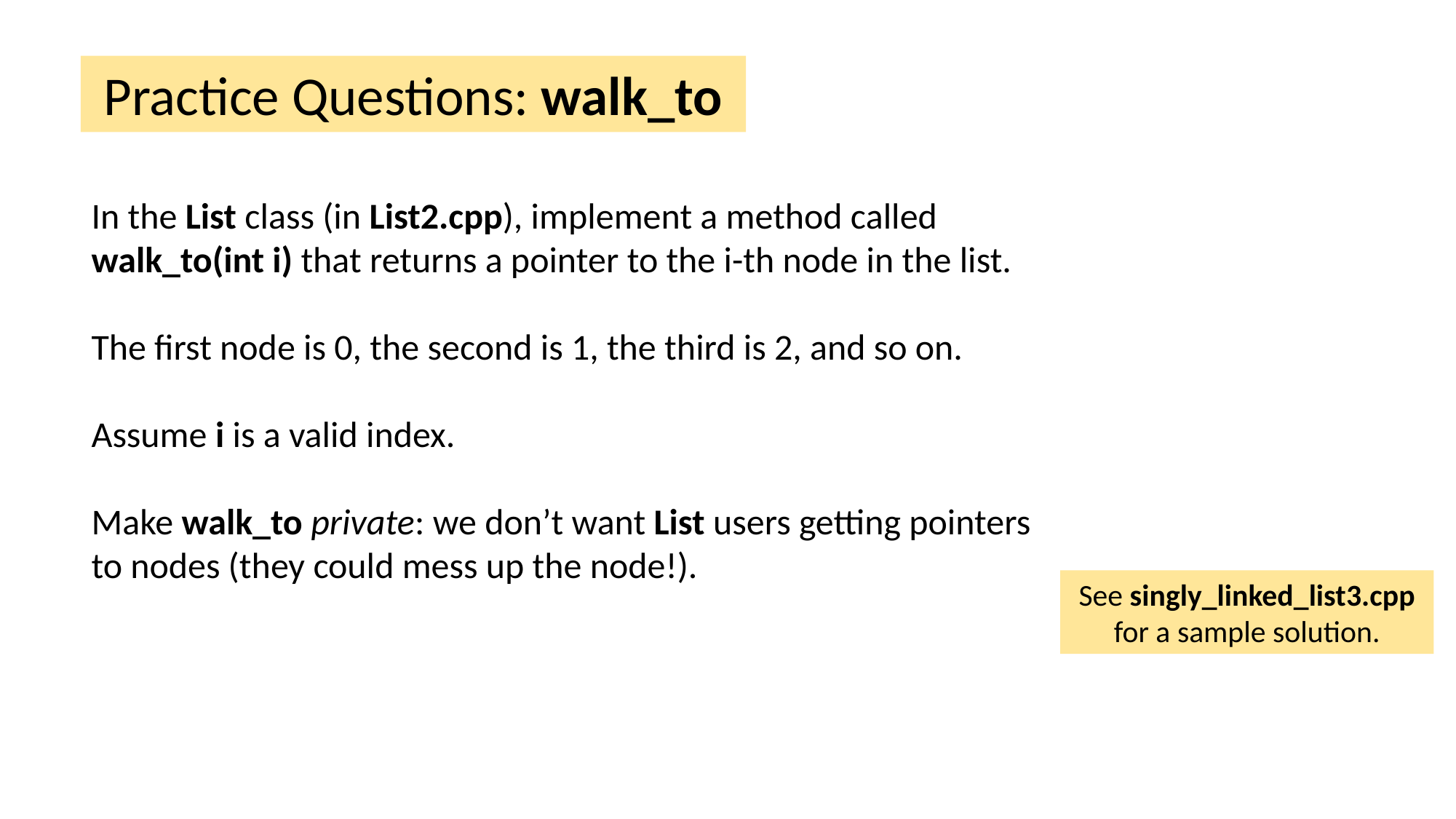

Practice Questions: walk_to
In the List class (in List2.cpp), implement a method called walk_to(int i) that returns a pointer to the i-th node in the list.

The first node is 0, the second is 1, the third is 2, and so on.

Assume i is a valid index.

Make walk_to private: we don’t want List users getting pointers to nodes (they could mess up the node!).
See singly_linked_list3.cpp for a sample solution.